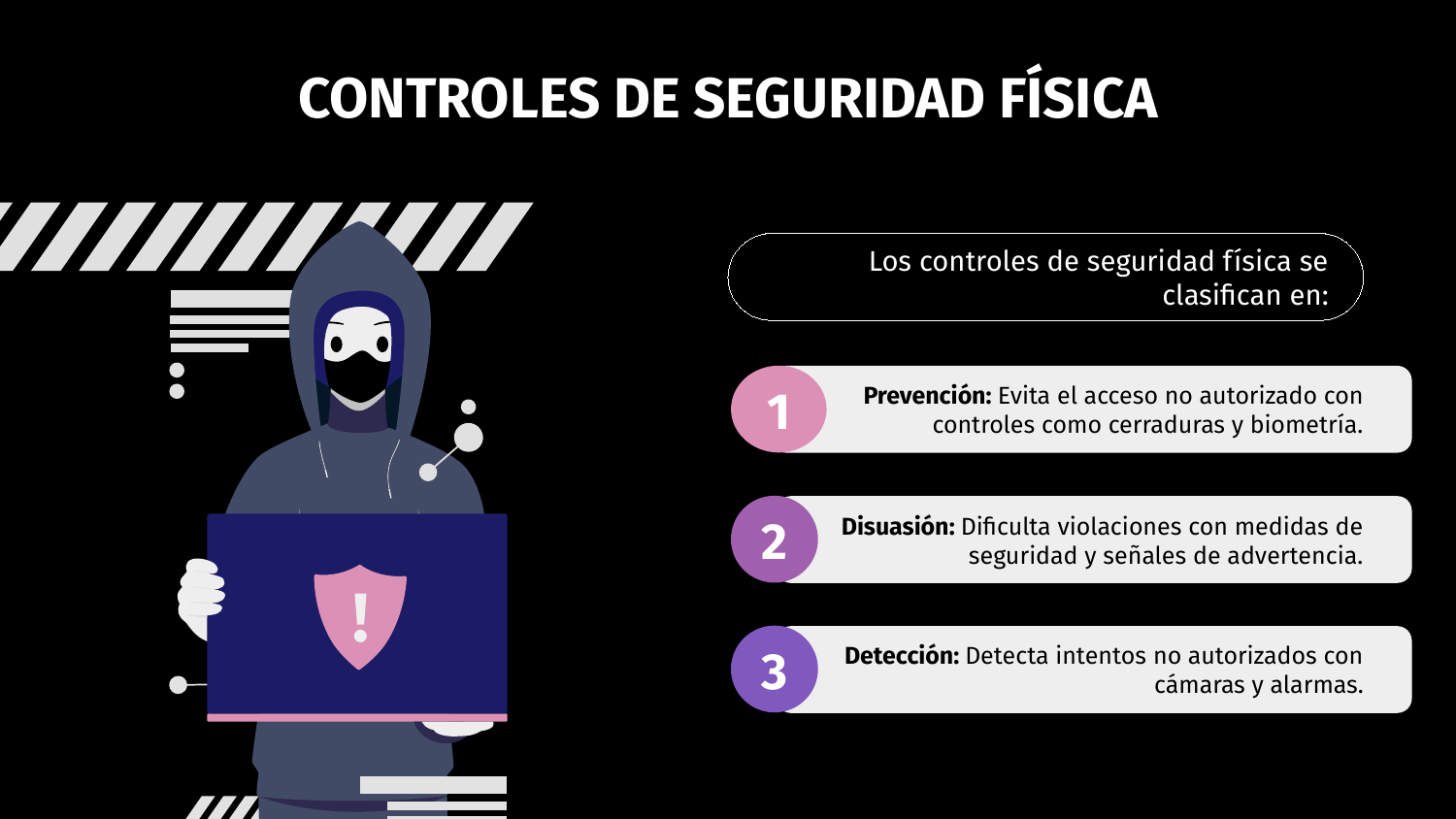

# CONTROLES DE SEGURIDAD FÍSICA

Los controles de seguridad física se clasifican en:
1
Prevención: Evita el acceso no autorizado con controles como cerraduras y biometría.
2
Disuasión: Dificulta violaciones con medidas de seguridad y señales de advertencia.
3
Detección: Detecta intentos no autorizados con cámaras y alarmas.